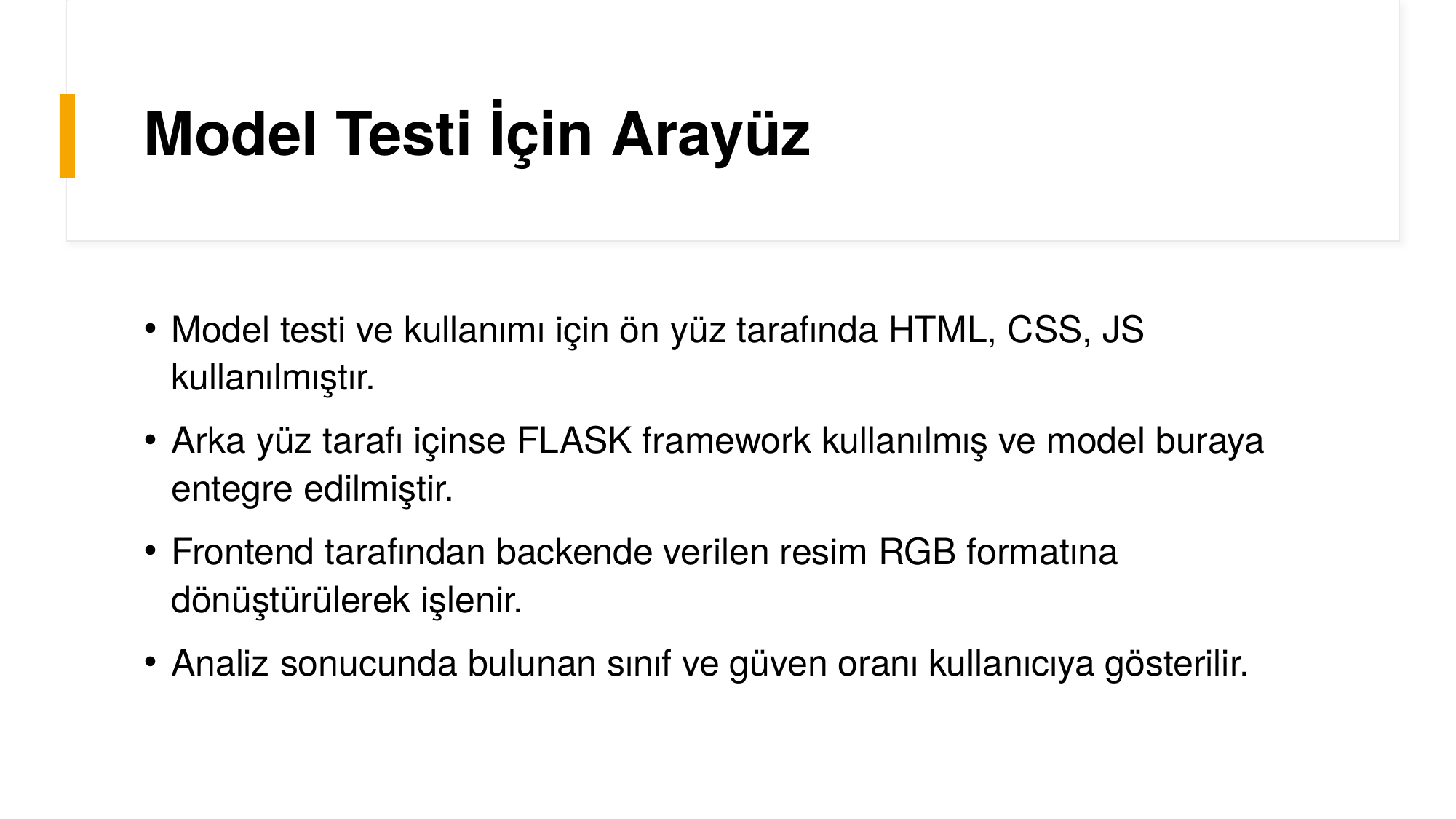

# Model Testi İçin Arayüz
Model testi ve kullanımı için ön yüz tarafında HTML, CSS, JS kullanılmıştır.
Arka yüz tarafı içinse FLASK framework kullanılmış ve model buraya entegre edilmiştir.
Frontend tarafından backende verilen resim RGB formatına dönüştürülerek işlenir.
Analiz sonucunda bulunan sınıf ve güven oranı kullanıcıya gösterilir.